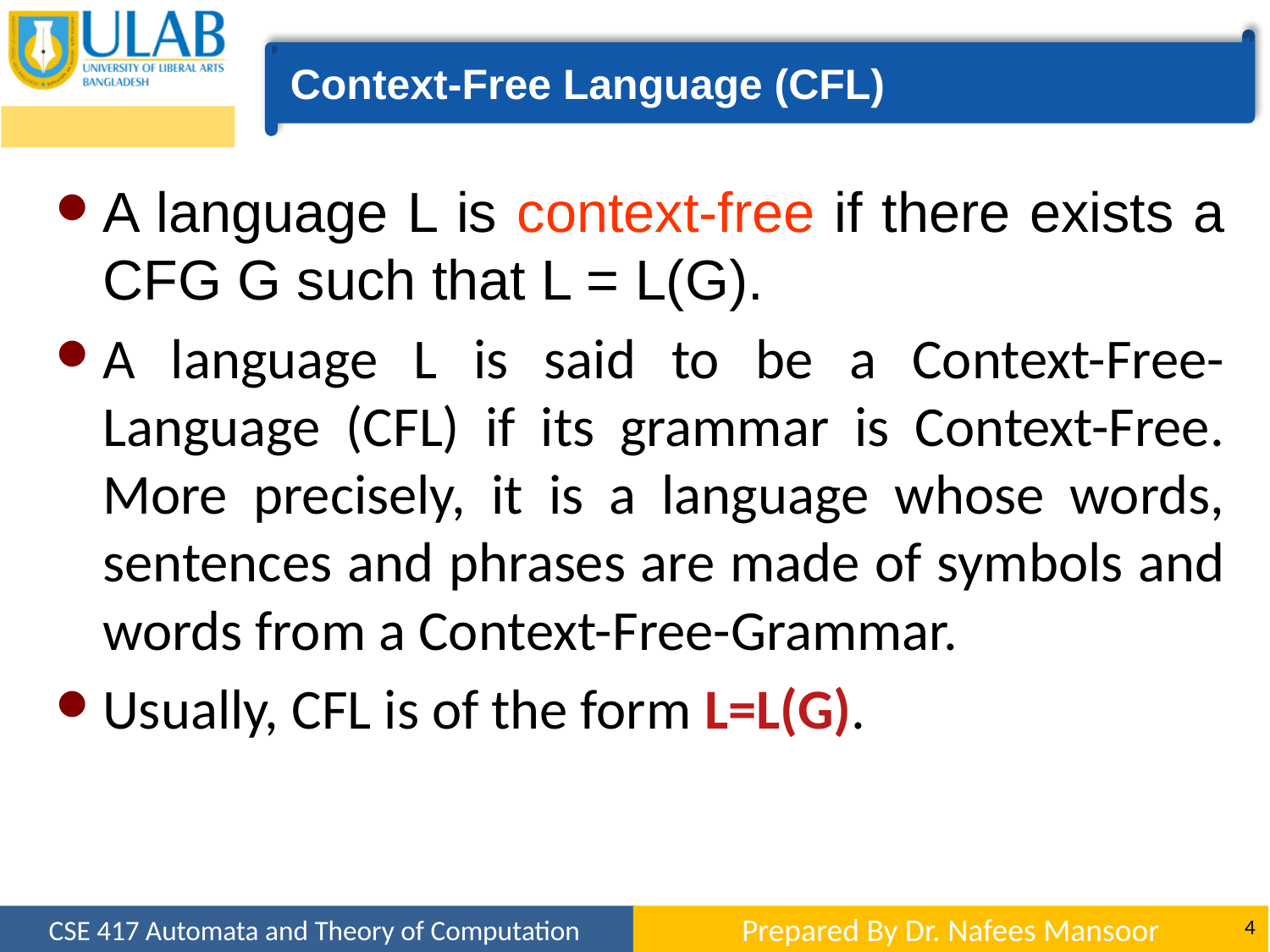

Context-Free Language (CFL)
A language L is context-free if there exists a CFG G such that L = L(G).
A language L is said to be a Context-Free-Language (CFL) if its grammar is Context-Free. More precisely, it is a language whose words, sentences and phrases are made of symbols and words from a Context-Free-Grammar.
Usually, CFL is of the form L=L(G).